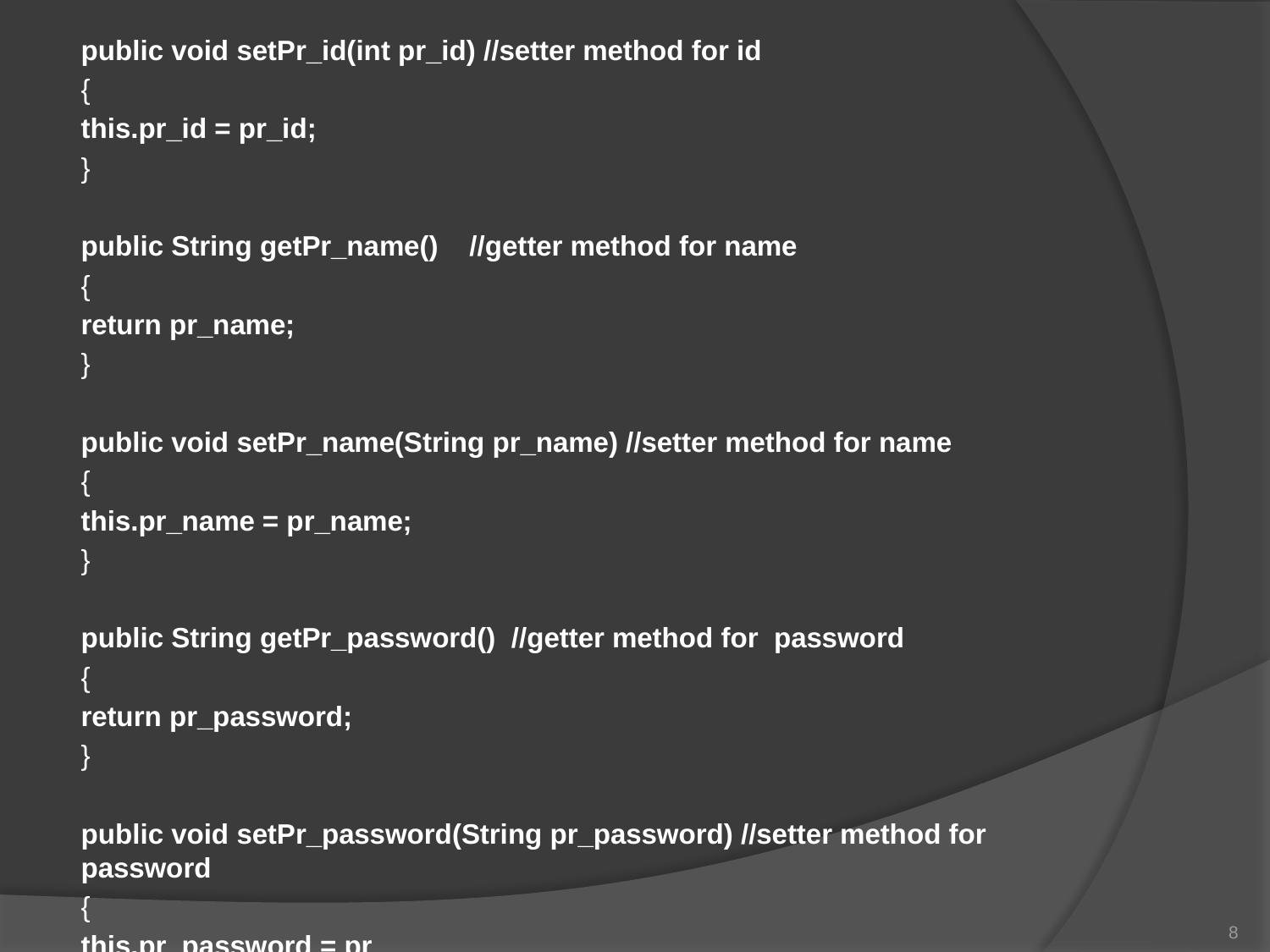

#
public void setPr_id(int pr_id) //setter method for id
{
this.pr_id = pr_id;
}

public String getPr_name()    //getter method for name
{
return pr_name;
}

public void setPr_name(String pr_name) //setter method for name
{
this.pr_name = pr_name;
}

public String getPr_password()  //getter method for  password
{
return pr_password;
}

public void setPr_password(String pr_password) //setter method for password
{
this.pr_password = pr
8